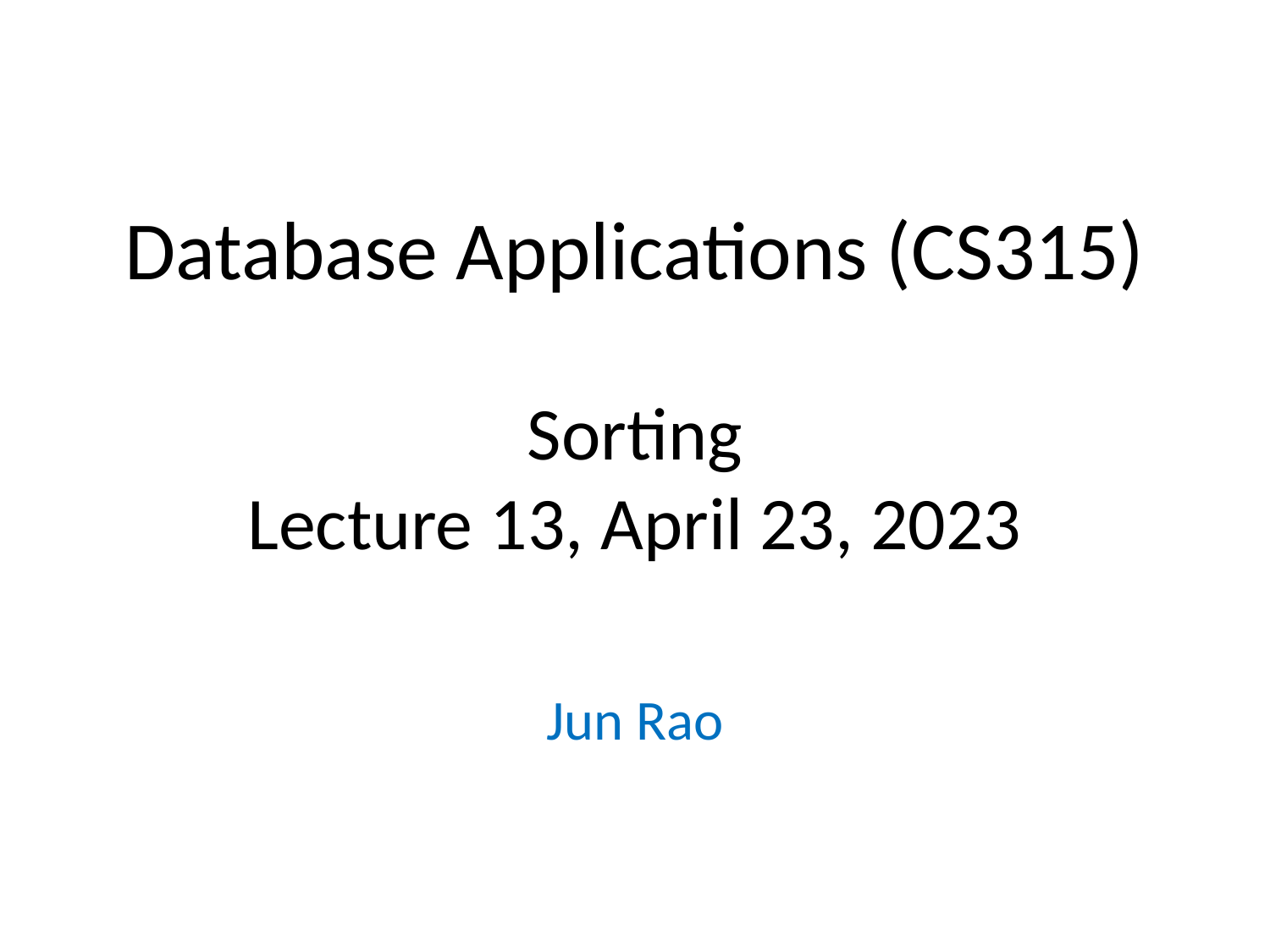

# Database Applications (CS315) Sorting Lecture 13, April 23, 2023
Jun Rao